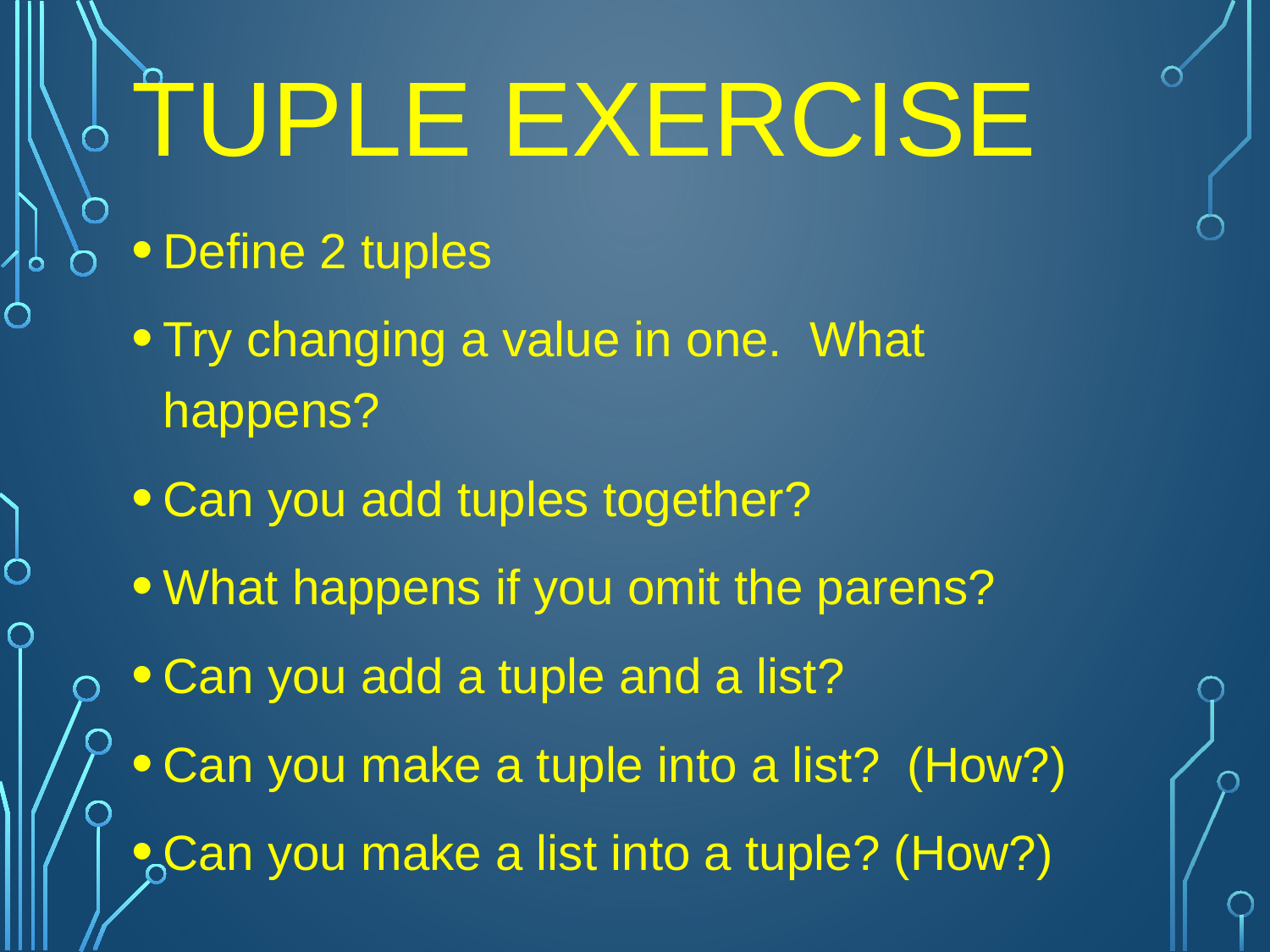

# Tuple Exercise
Define 2 tuples
Try changing a value in one.  What happens?
Can you add tuples together?
What happens if you omit the parens?
Can you add a tuple and a list?
Can you make a tuple into a list?  (How?)
Can you make a list into a tuple? (How?)